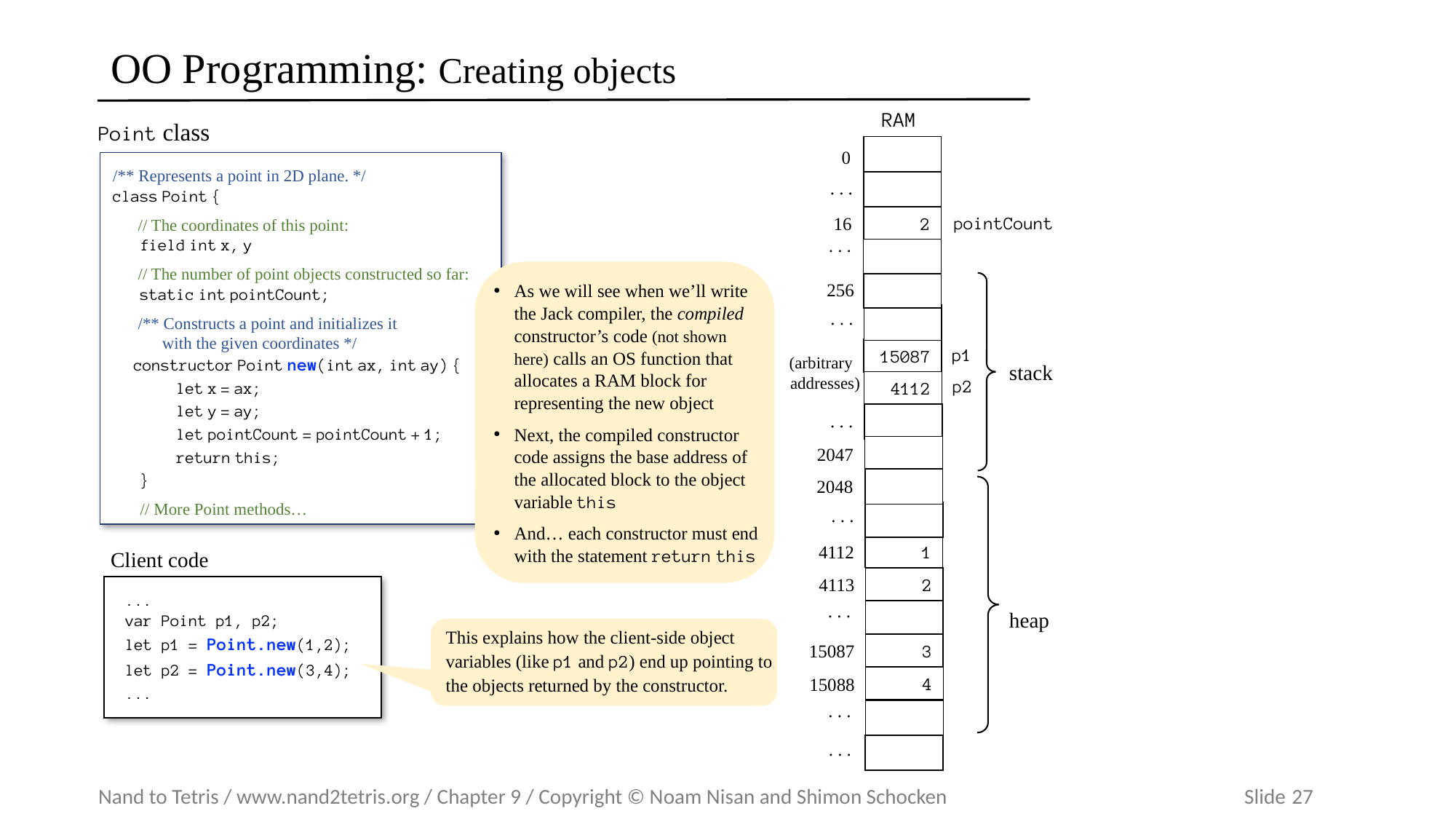

# OO Programming: Creating objects
RAM
Point class

0
/** Represents a point in 2D plane. */
class Point {
      // The coordinates of this point:
   field int x, y
      // The number of point objects constructed so far:
   static int pointCount;
      /** Constructs a point and initializes it
  with the given coordinates */
     constructor Point new(int ax, int ay) {
       let x = ax;
       let y = ay;
       let pointCount = pointCount + 1;
       return this;
   }
   // More Point methods…

. . .

pointCount
2
16
. . .

As we will see when we’ll write the Jack compiler, the compiled constructor’s code (not shown here) calls an OS function that allocates a RAM block for representing the new object
Next, the compiled constructor code assigns the base address of the allocated block to the object variable this
And… each constructor must end with the statement return this

256
. . .

p1
15087
(arbitrary addresses)
stack
p2
4112

. . .

2047

2048

. . .

1
4112
Client code
2
4113
...
var Point p1, p2;
let p1 = Point.new(1,2);
let p2 = Point.new(3,4);
...

. . .

heap
This explains how the client-side object variables (like p1 and p2) end up pointing to the objects returned by the constructor.
3
15087
4
15088
. . .

. . .